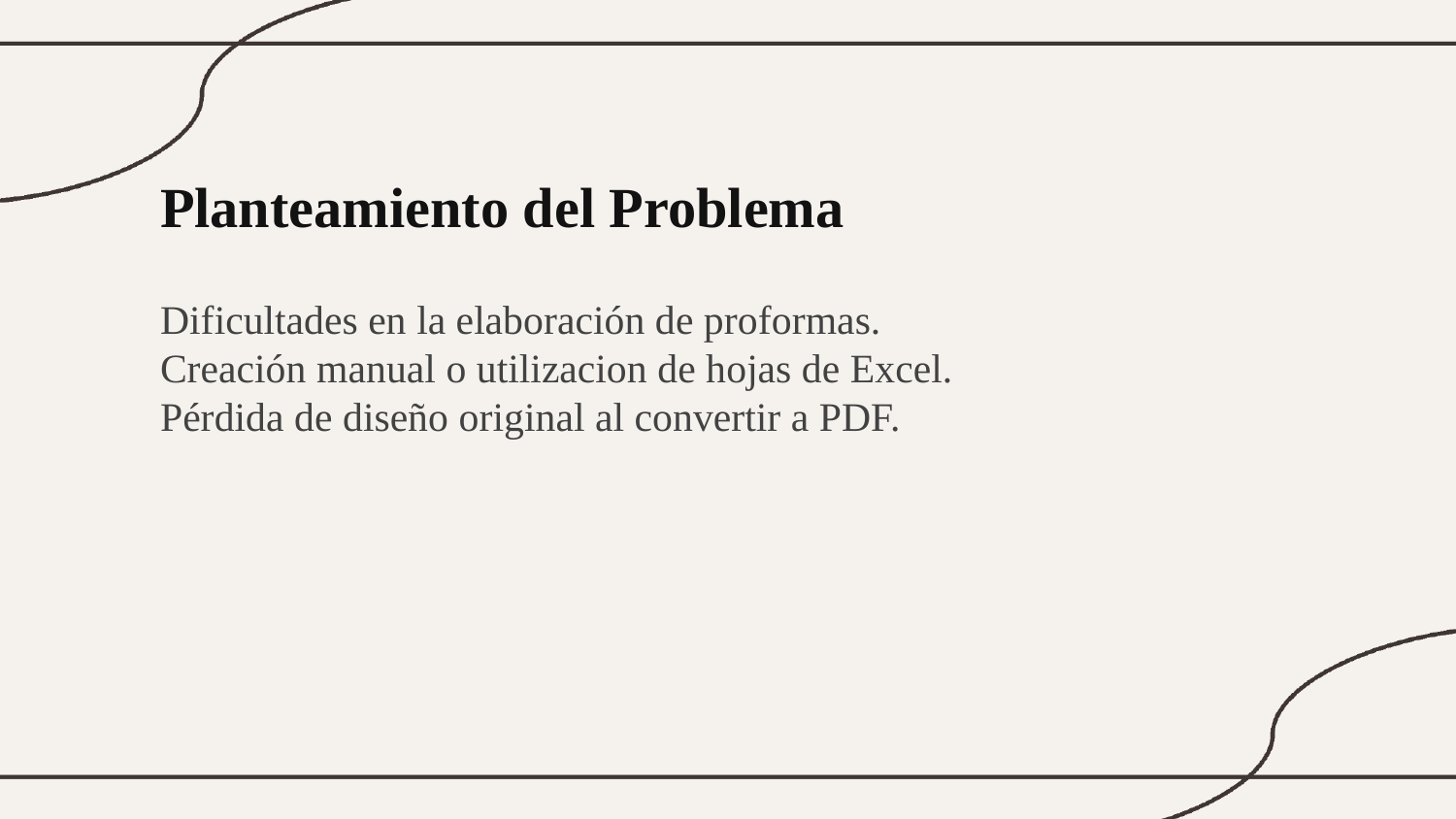

Planteamiento del Problema
Dificultades en la elaboración de proformas.
Creación manual o utilizacion de hojas de Excel.
Pérdida de diseño original al convertir a PDF.